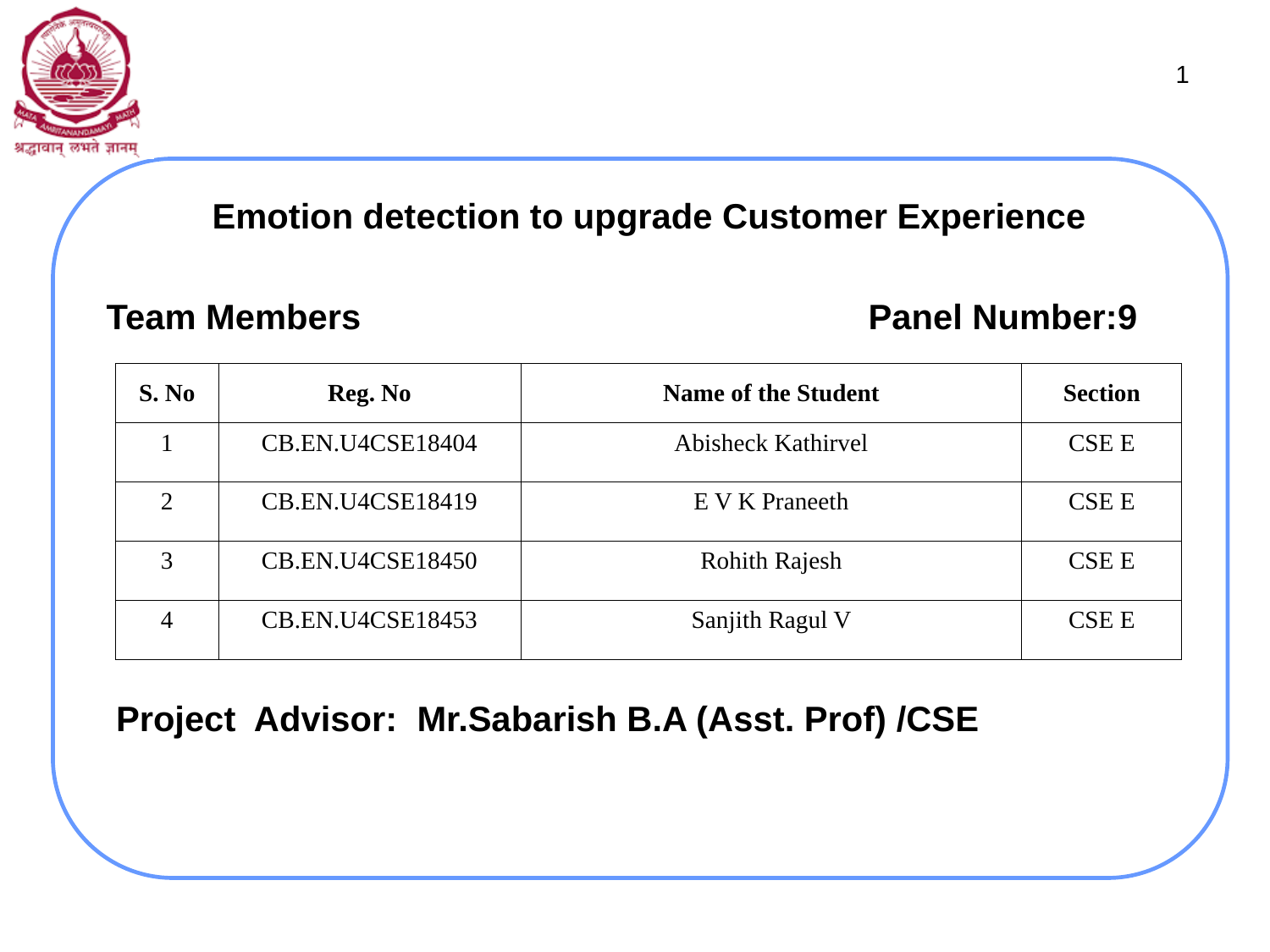

1
# Emotion detection to upgrade Customer Experience

Team Members	 			Panel Number:9

 Project  Advisor:  Mr.Sabarish B.A (Asst. Prof) /CSE
| S. No​ | Reg. No​ | Name of the Student​ | Section​ |
| --- | --- | --- | --- |
| 1​ | CB.EN.U4CSE18404​ | Abisheck Kathirvel​ | CSE E​ |
| 2​ | CB.EN.U4CSE18419​ | E V K Praneeth​ | CSE E​ |
| 3​ | CB.EN.U4CSE18450​ | Rohith Rajesh​ | CSE E​ |
| 4​ | CB.EN.U4CSE18453​ | Sanjith Ragul V​ | CSE E​ |